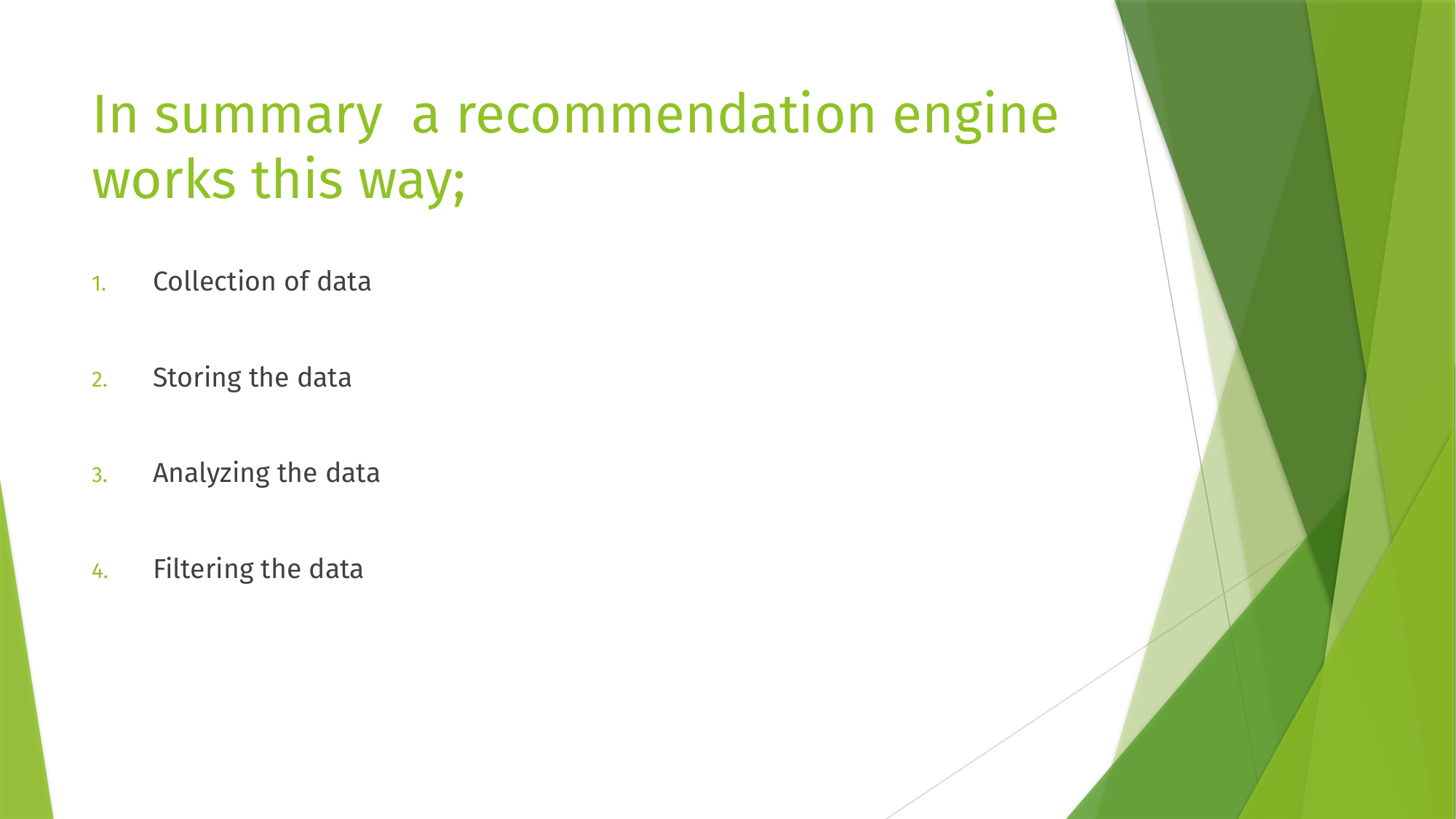

# In summary  a recommendation engine works this way;
Collection of data

Storing the data

Analyzing the data

Filtering the data